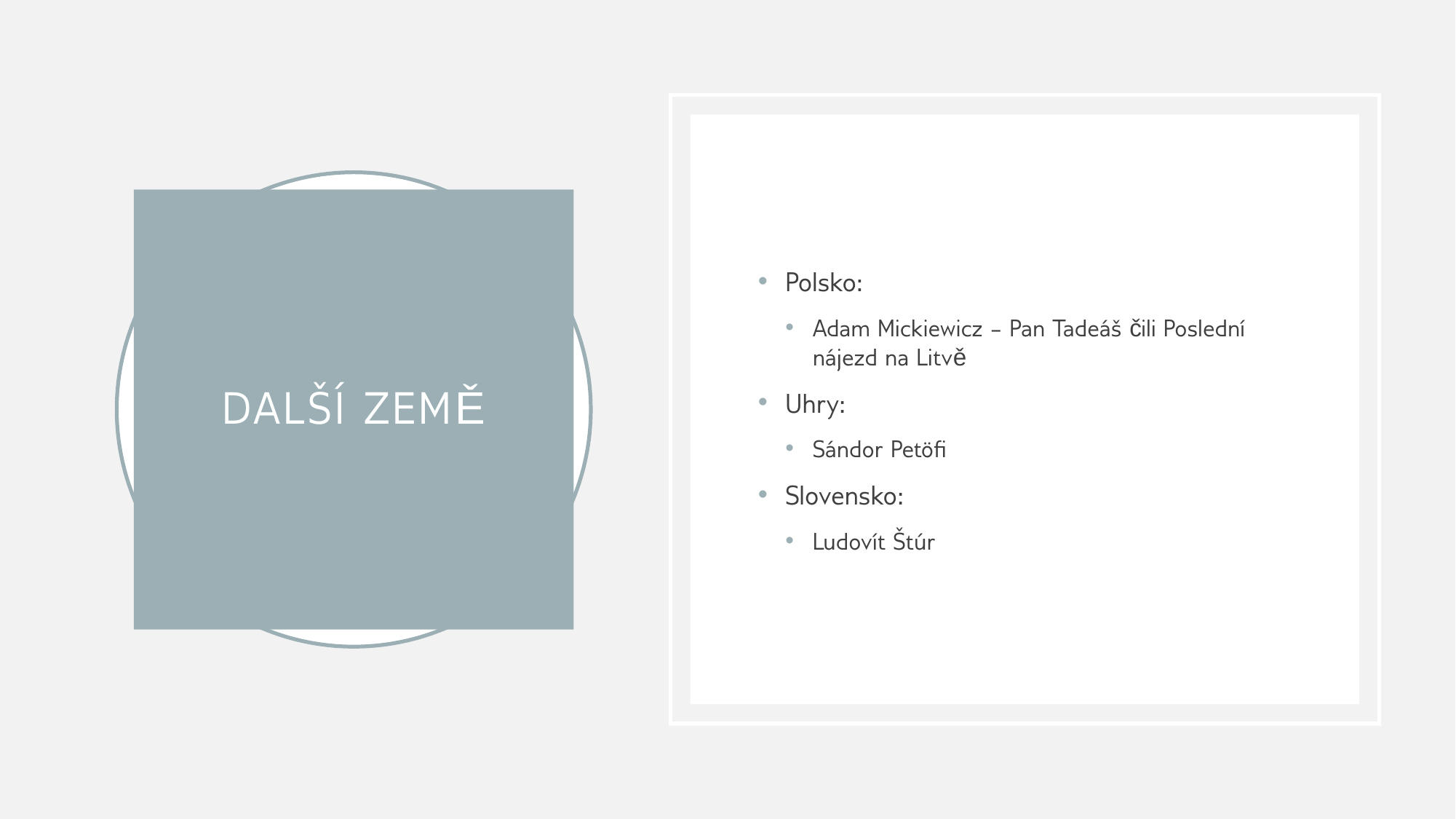

Polsko:
Adam Mickiewicz – Pan Tadeáš čili Poslední nájezd na Litvě
Uhry:
Sándor Petöfi
Slovensko:
Ludovít Štúr
# Další země